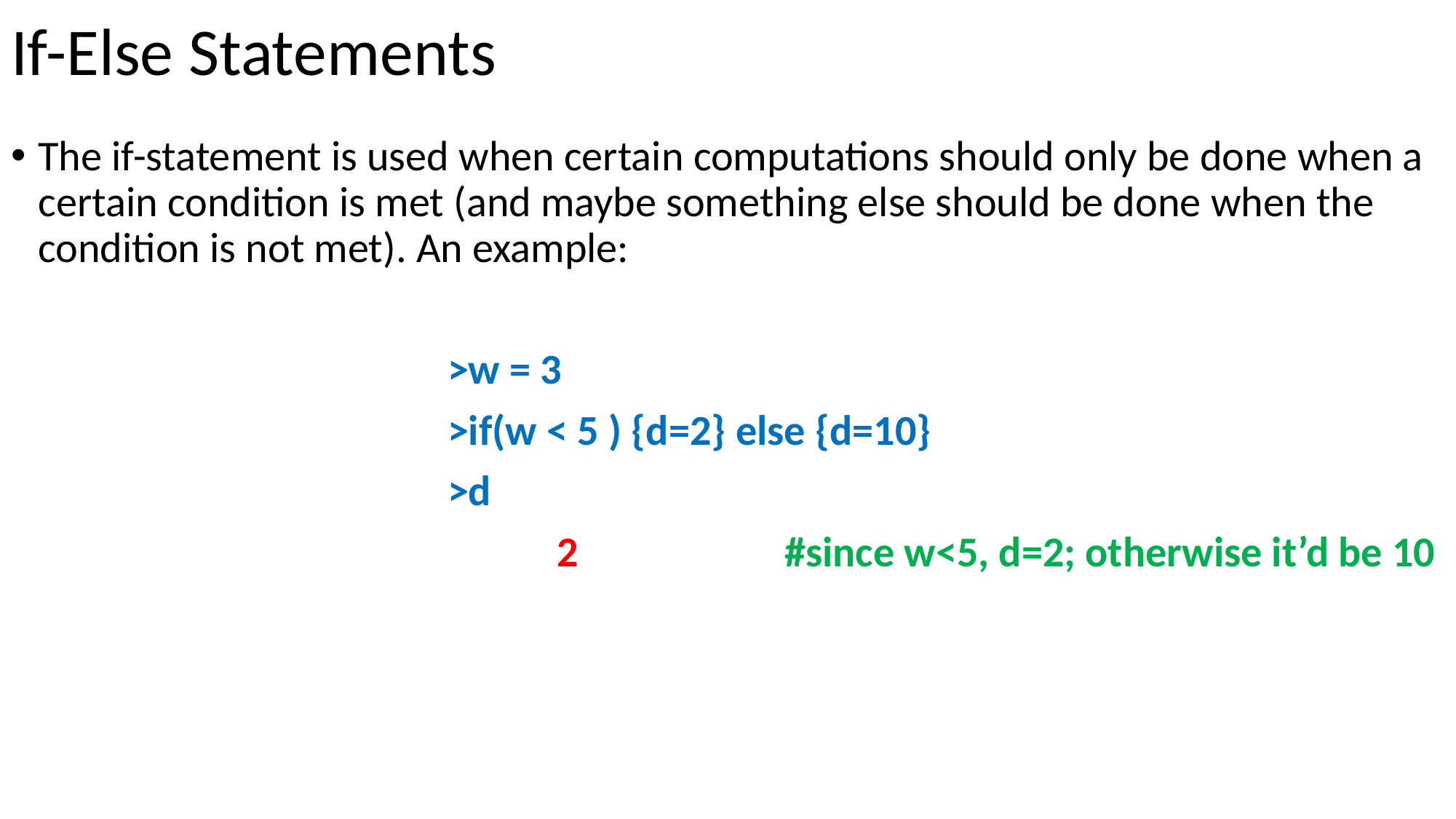

# If-Else Statements
The if-statement is used when certain computations should only be done when a certain condition is met (and maybe something else should be done when the condition is not met). An example:

				>w = 3
				>if(w < 5 ) {d=2} else {d=10}
				>d
					2 		 #since w<5, d=2; otherwise it’d be 10